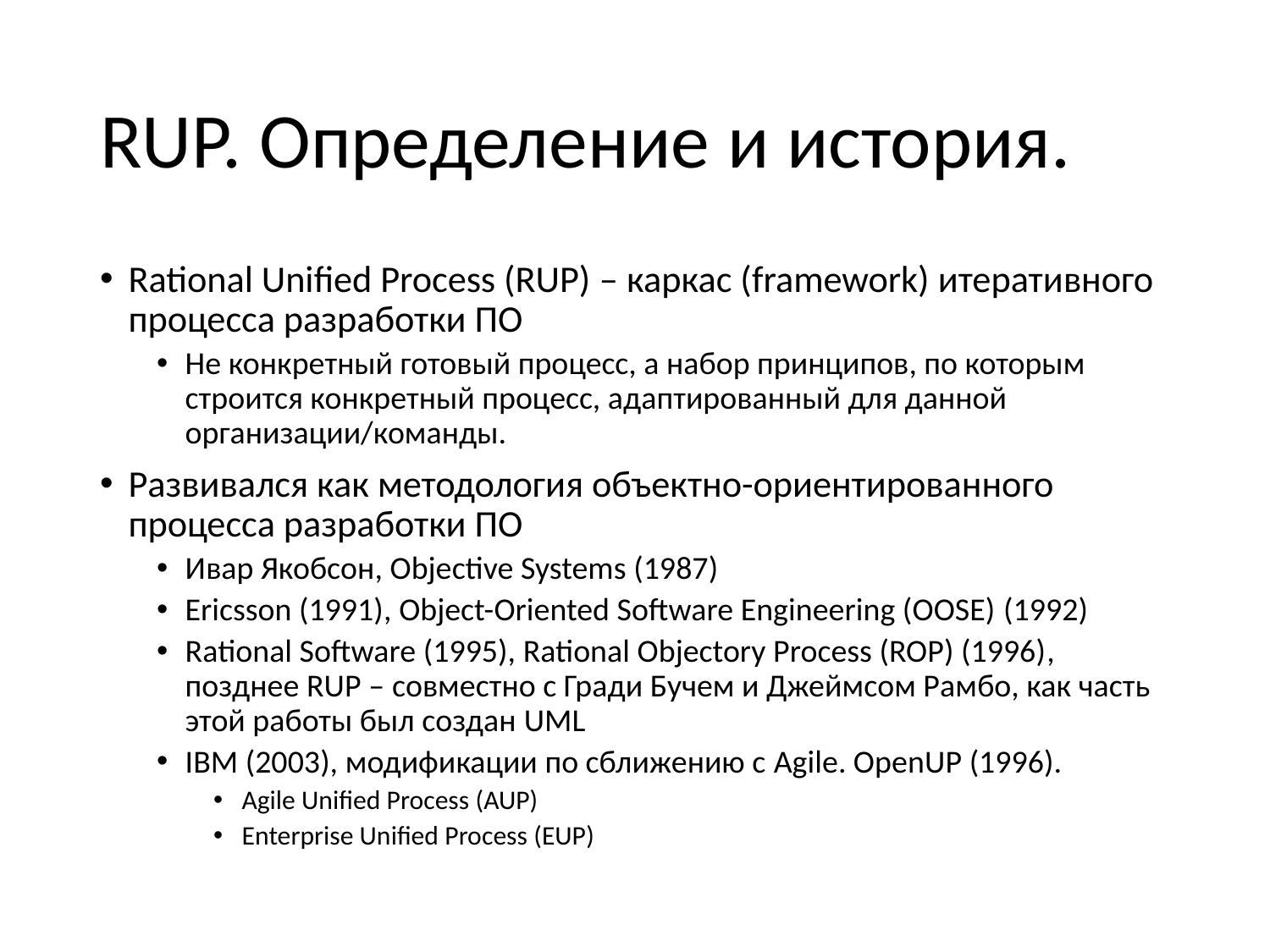

# RUP. Определение и история.
Rational Unified Process (RUP) – каркас (framework) итеративного процесса разработки ПО
Не конкретный готовый процесс, а набор принципов, по которым строится конкретный процесс, адаптированный для данной организации/команды.
Развивался как методология объектно-ориентированного процесса разработки ПО
Ивар Якобсон, Objective Systems (1987)
Ericsson (1991), Object-Oriented Software Engineering (OOSE) (1992)
Rational Software (1995), Rational Objectory Process (ROP) (1996), позднее RUP – совместно с Гради Бучем и Джеймсом Рамбо, как часть этой работы был создан UML
IBM (2003), модификации по сближению с Agile. OpenUP (1996).
Agile Unified Process (AUP)
Enterprise Unified Process (EUP)